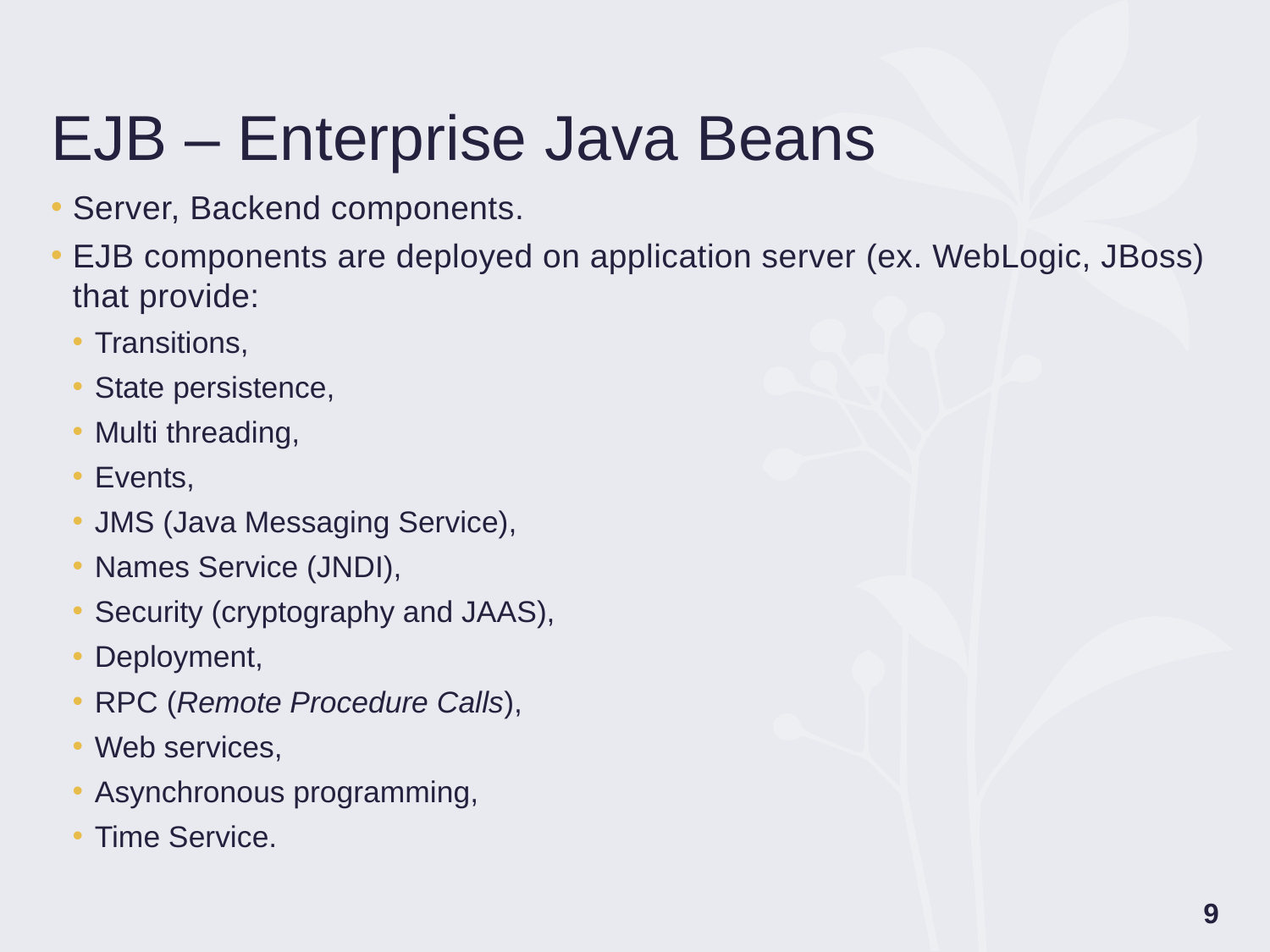

# EJB – Enterprise Java Beans
Server, Backend components.
EJB components are deployed on application server (ex. WebLogic, JBoss) that provide:
Transitions,
State persistence,
Multi threading,
Events,
JMS (Java Messaging Service),
Names Service (JNDI),
Security (cryptography and JAAS),
Deployment,
RPC (Remote Procedure Calls),
Web services,
Asynchronous programming,
Time Service.
9